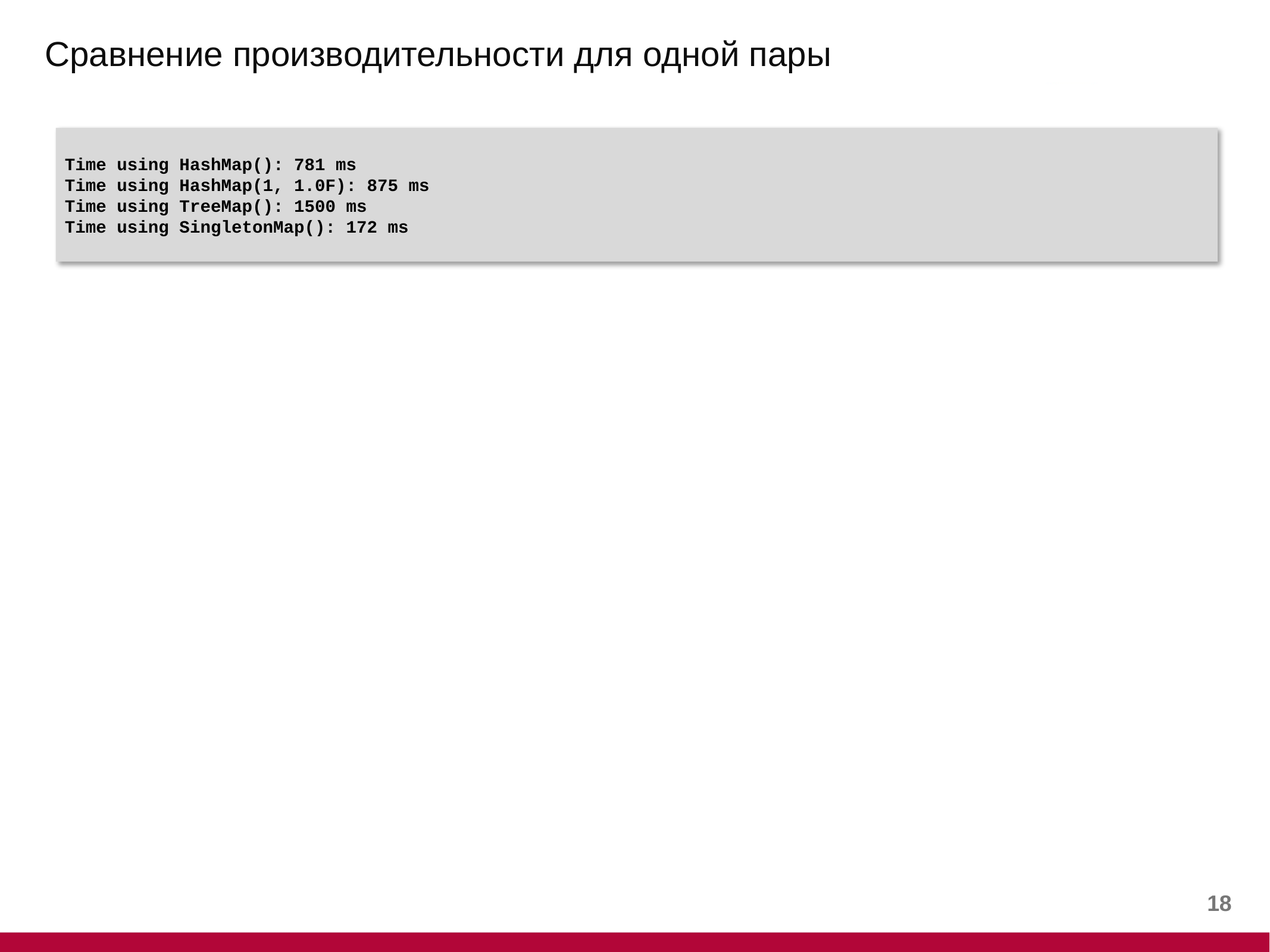

# Сравнение производительности для одной пары

Time using HashMap(): 781 ms
Time using HashMap(1, 1.0F): 875 ms
Time using TreeMap(): 1500 ms
Time using SingletonMap(): 172 ms

18